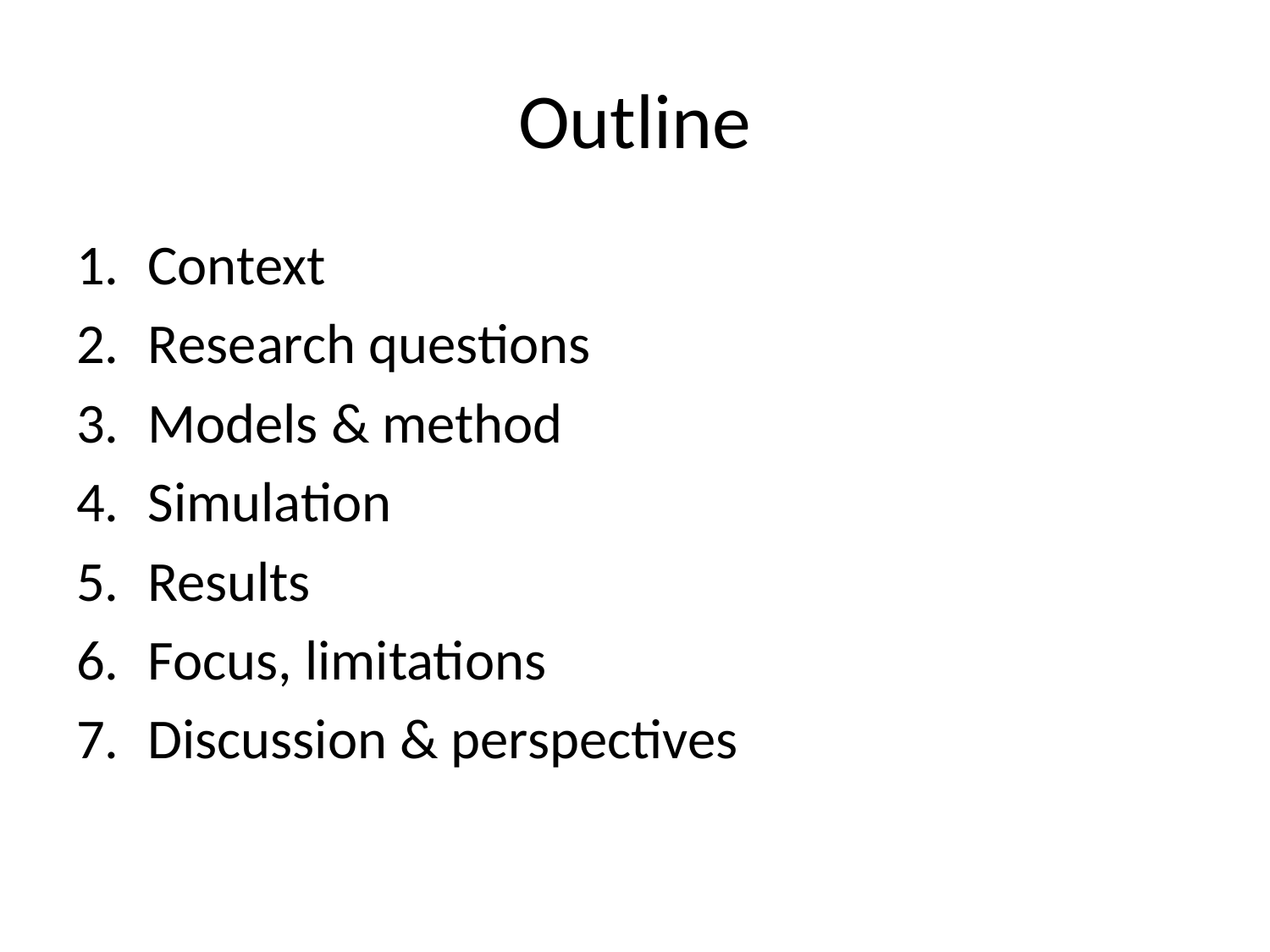

# Outline
Context
Research questions
Models & method
Simulation
Results
Focus, limitations
Discussion & perspectives